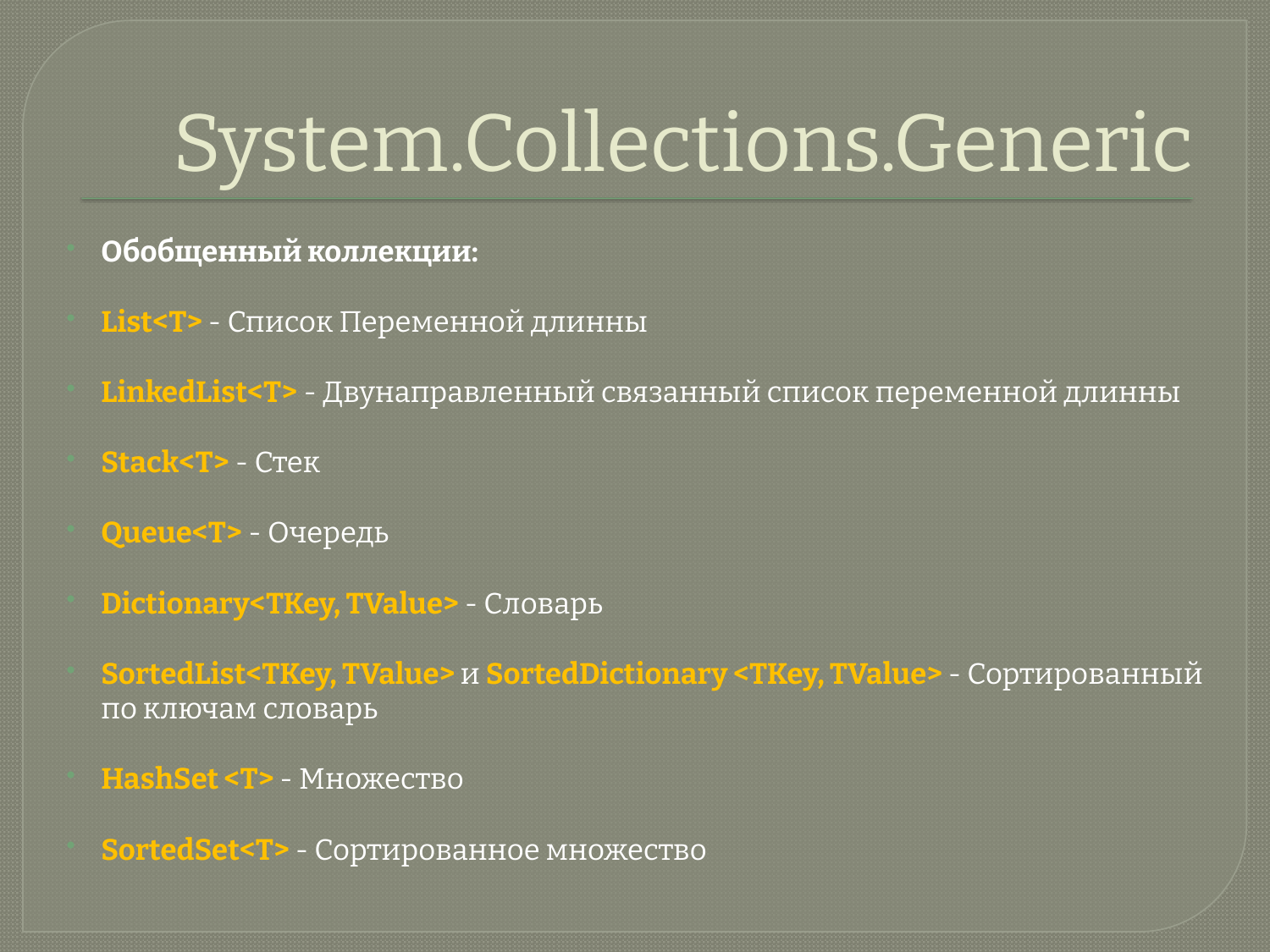

# System.Collections.Generic
Обобщенный коллекции:

List<T> - Список Переменной длинны

LinkedList<T> - Двунаправленный связанный список переменной длинны

Stack<T> - Стек

Queue<T> - Очередь

Dictionary<TKey, TValue> - Словарь

SortedList<TKey, TValue> и SortedDictionary <TKey, TValue> - Сортированный по ключам словарь

HashSet <T> - Множество

SortedSet<T> - Сортированное множество